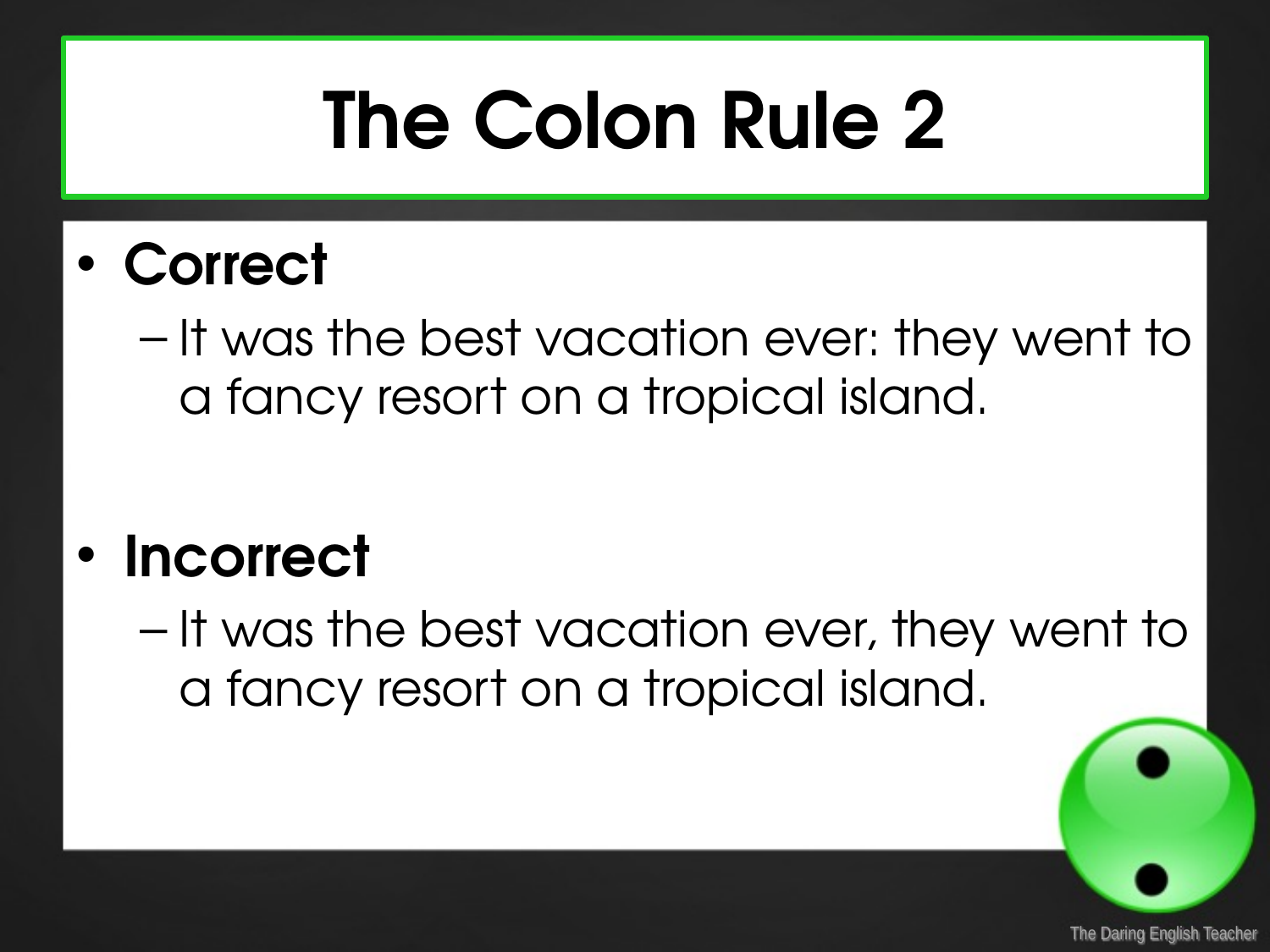

# The Colon Rule 2
Correct
It was the best vacation ever: they went to a fancy resort on a tropical island.

Incorrect
It was the best vacation ever, they went to a fancy resort on a tropical island.